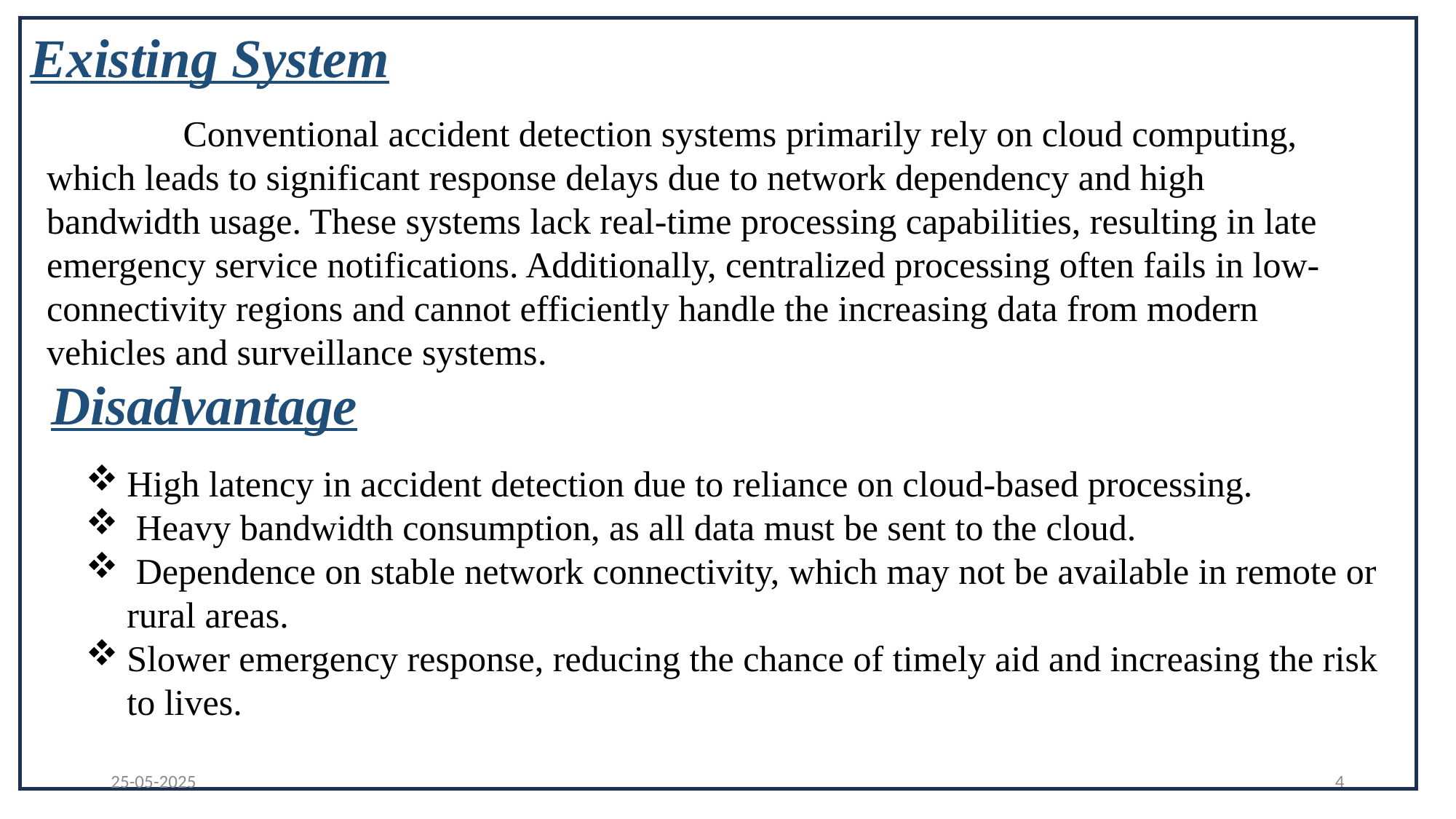

Existing System

               Conventional accident detection systems primarily rely on cloud computing, which leads to significant response delays due to network dependency and high bandwidth usage. These systems lack real-time processing capabilities, resulting in late emergency service notifications. Additionally, centralized processing often fails in low-connectivity regions and cannot efficiently handle the increasing data from modern vehicles and surveillance systems.

Disadvantage
High latency in accident detection due to reliance on cloud-based processing.
 Heavy bandwidth consumption, as all data must be sent to the cloud.
 Dependence on stable network connectivity, which may not be available in remote or rural areas.
Slower emergency response, reducing the chance of timely aid and increasing the risk to lives.

25-05-2025
4